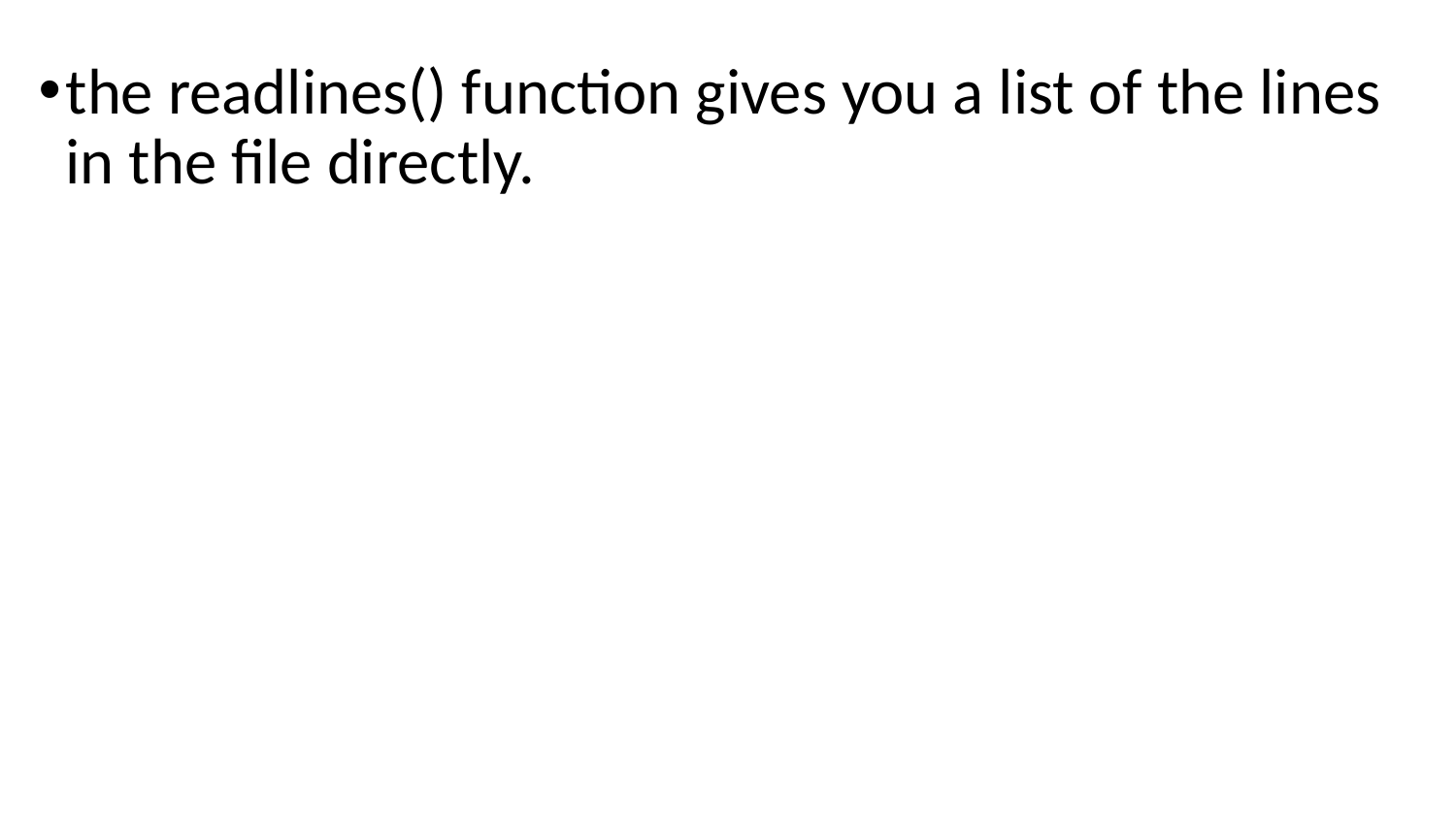

the readlines() function gives you a list of the lines in the file directly.